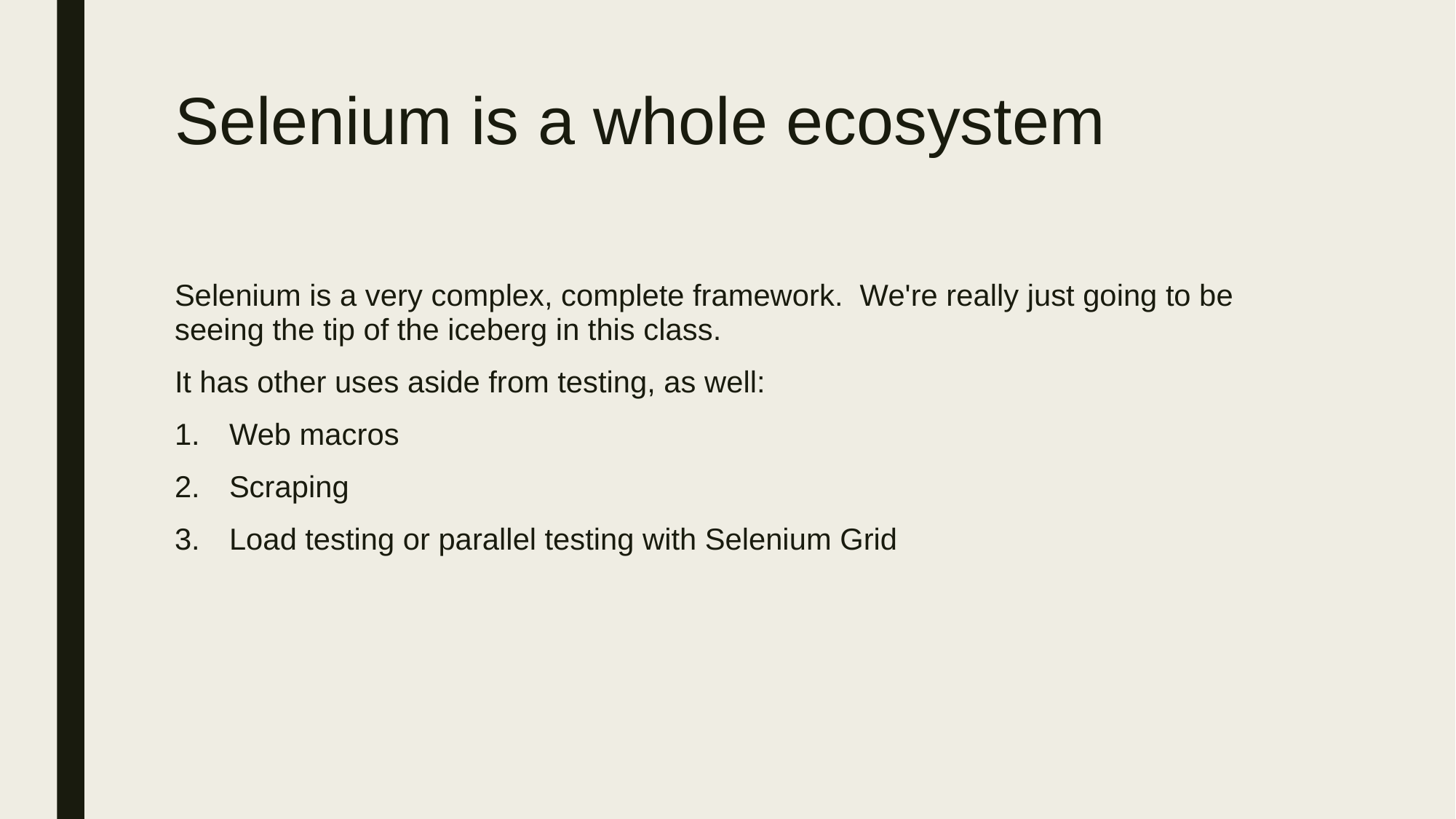

# Selenium is a whole ecosystem
Selenium is a very complex, complete framework.  We're really just going to be seeing the tip of the iceberg in this class.
It has other uses aside from testing, as well:
Web macros
Scraping
Load testing or parallel testing with Selenium Grid